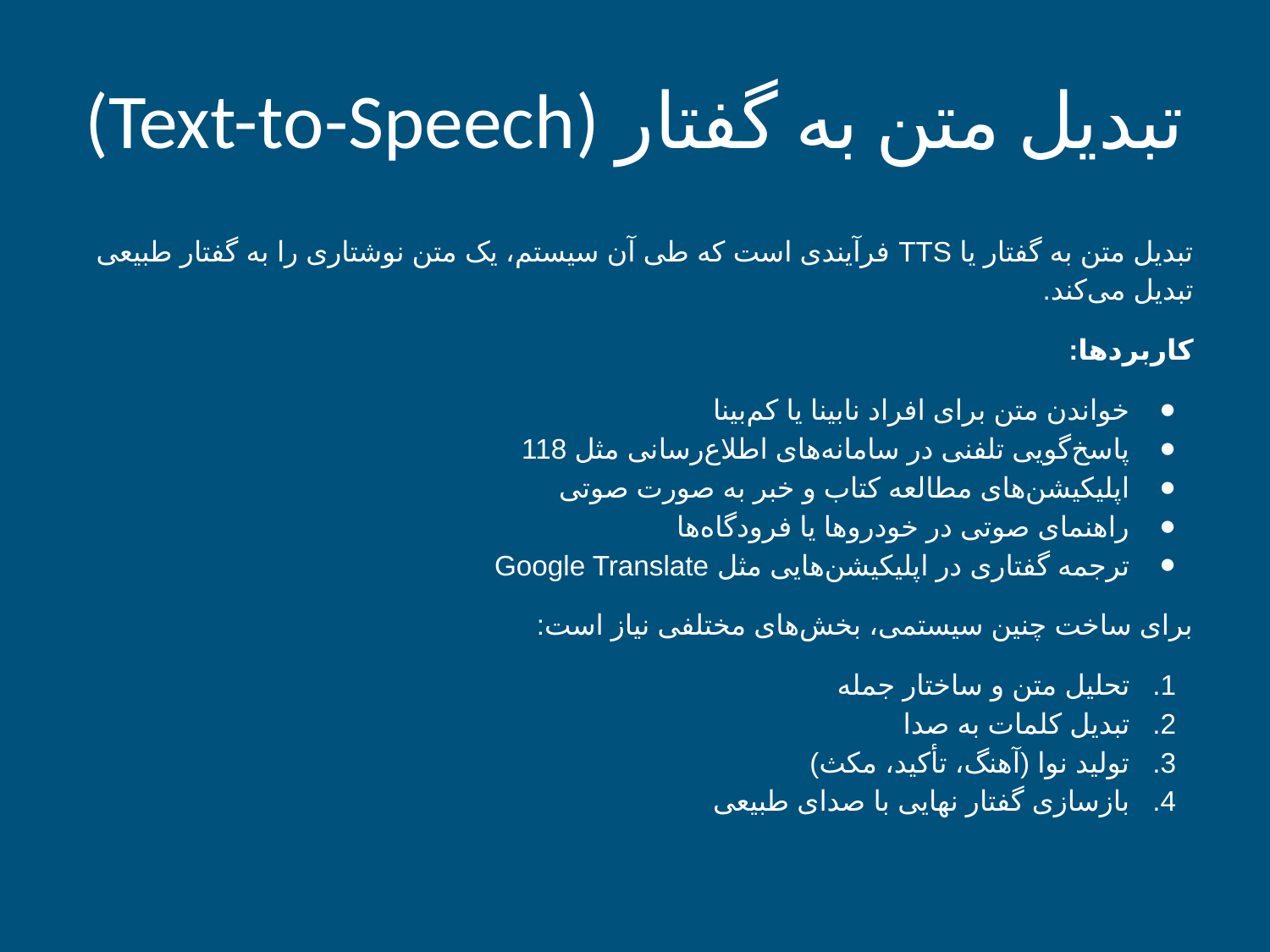

# تبدیل متن به گفتار (Text-to-Speech)
تبدیل متن به گفتار یا TTS فرآیندی است که طی آن سیستم، یک متن نوشتاری را به گفتار طبیعی تبدیل می‌کند.
کاربردها:
خواندن متن برای افراد نابینا یا کم‌بینا
پاسخ‌گویی تلفنی در سامانه‌های اطلاع‌رسانی مثل 118
اپلیکیشن‌های مطالعه کتاب و خبر به صورت صوتی
راهنمای صوتی در خودروها یا فرودگاه‌ها
ترجمه گفتاری در اپلیکیشن‌هایی مثل Google Translate
برای ساخت چنین سیستمی، بخش‌های مختلفی نیاز است:
تحلیل متن و ساختار جمله
تبدیل کلمات به صدا
تولید نوا (آهنگ، تأکید، مکث)
بازسازی گفتار نهایی با صدای طبیعی